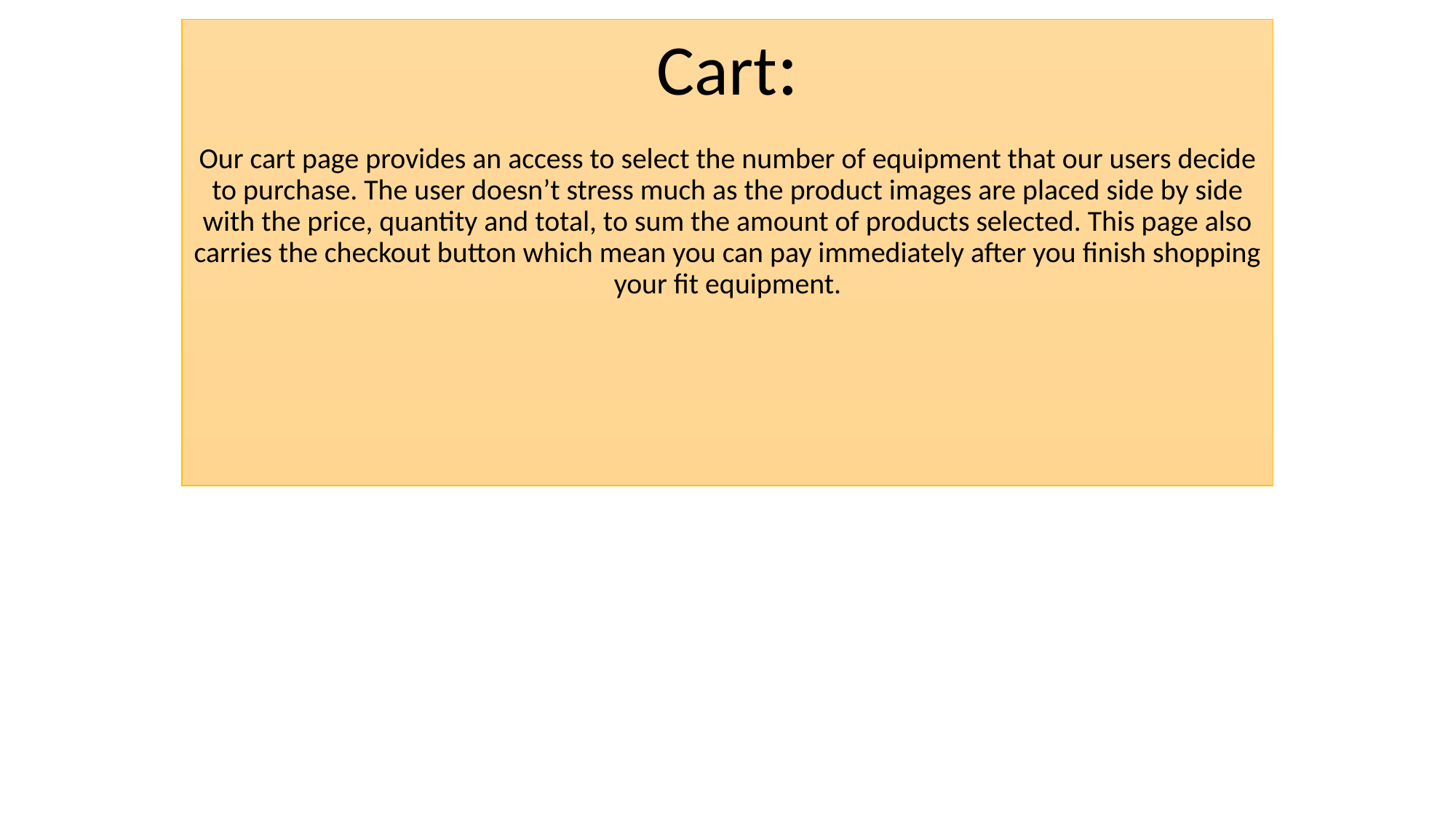

# Cart: Our cart page provides an access to select the number of equipment that our users decide to purchase. The user doesn’t stress much as the product images are placed side by side with the price, quantity and total, to sum the amount of products selected. This page also carries the checkout button which mean you can pay immediately after you finish shopping your fit equipment.